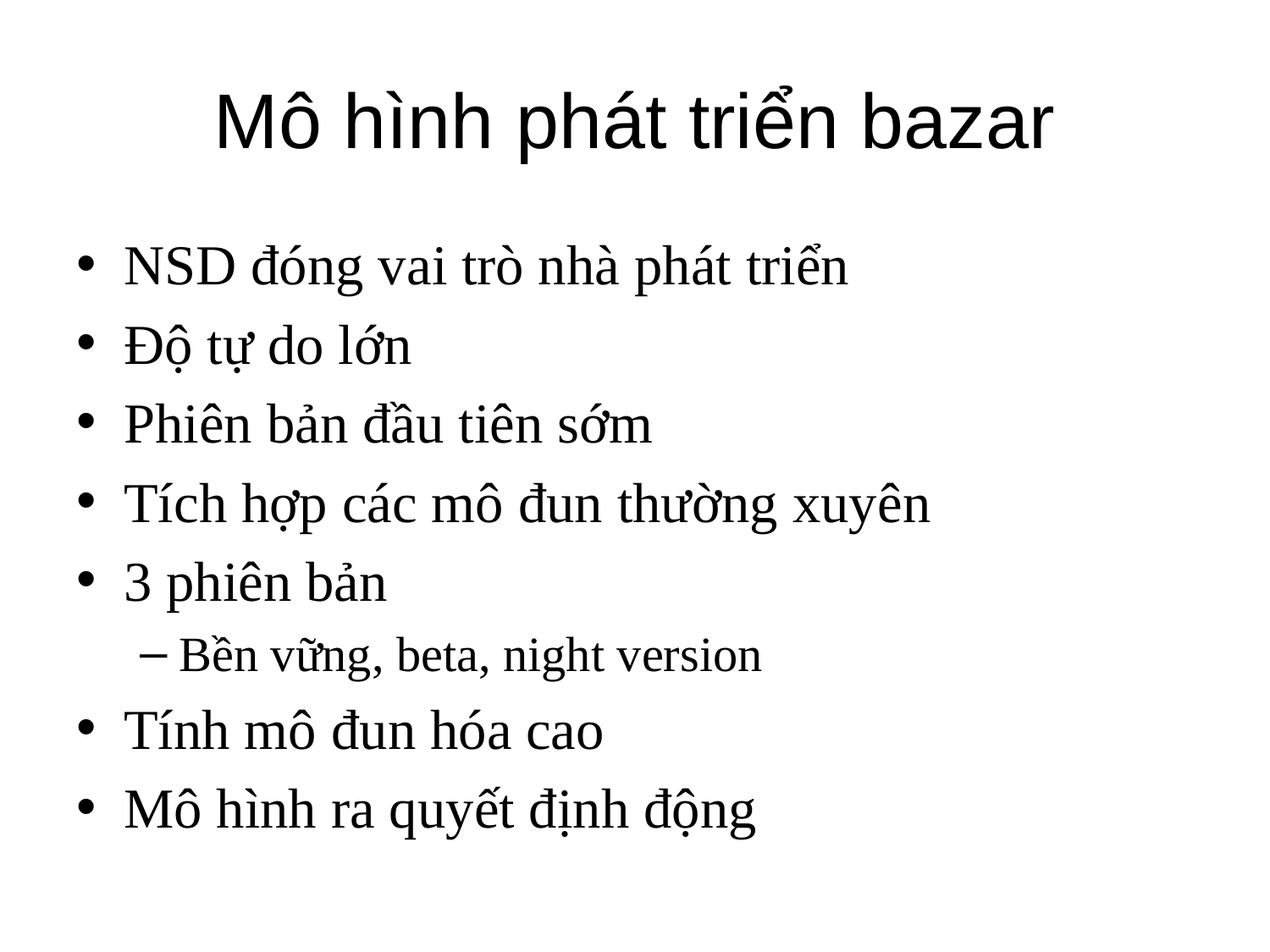

# Mô hình phát triển bazar
NSD đóng vai trò nhà phát triển
Độ tự do lớn
Phiên bản đầu tiên sớm
Tích hợp các mô đun thường xuyên
3 phiên bản
Bền vững, beta, night version
Tính mô đun hóa cao
Mô hình ra quyết định động